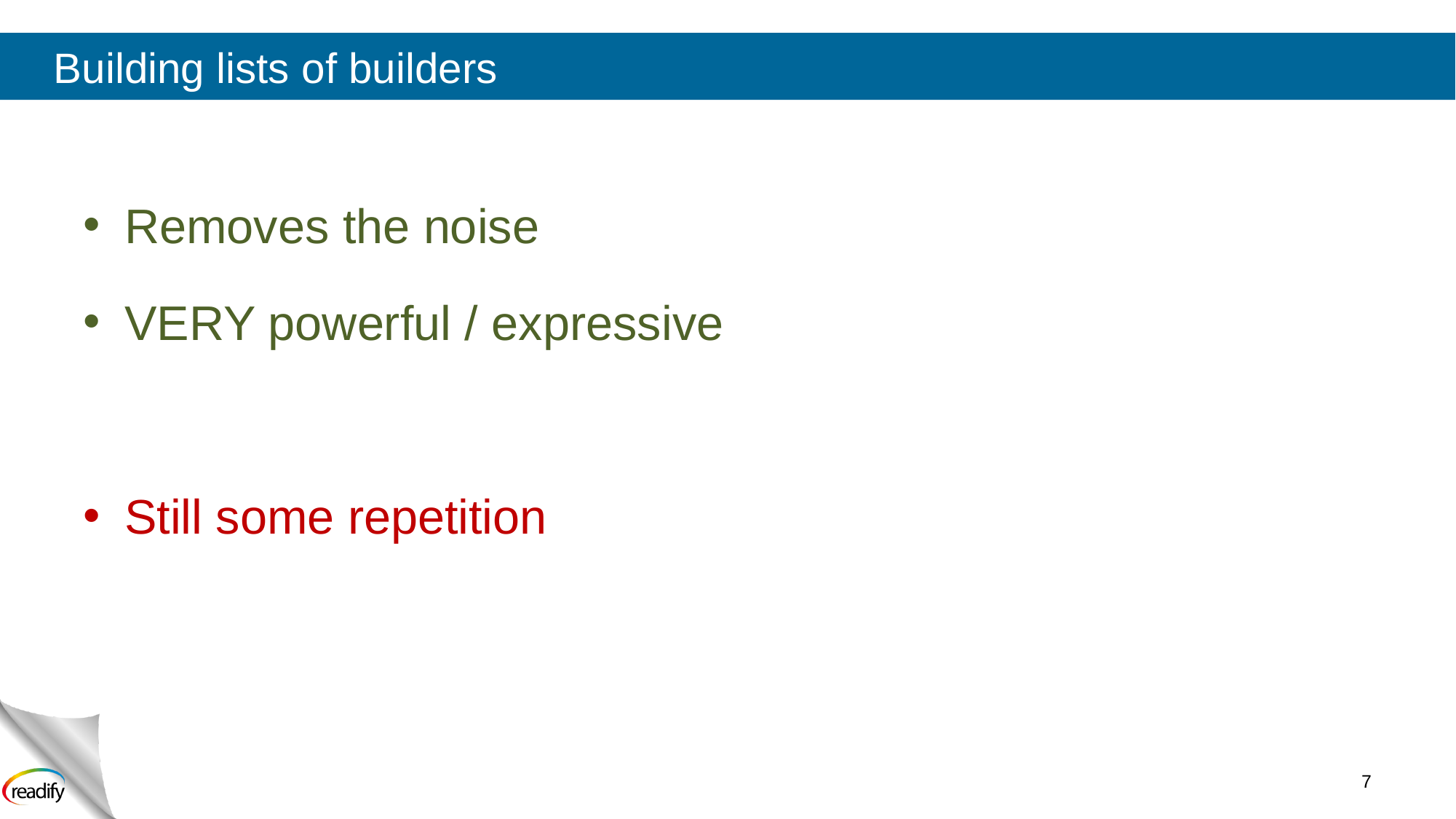

# Building lists of builders
Removes the noise
VERY powerful / expressive

Still some repetition
7